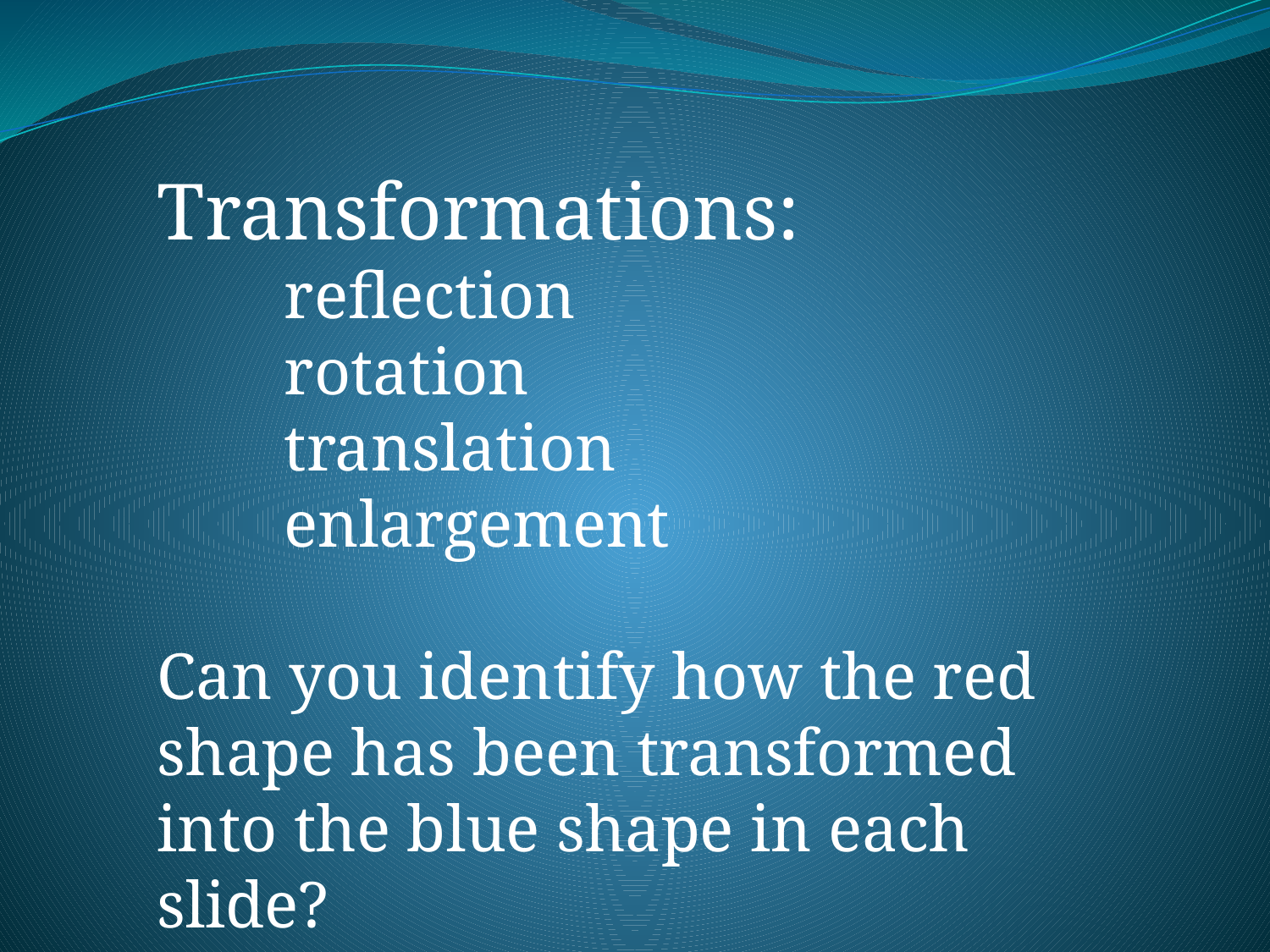

Transformations:
	reflection
	rotation
	translation
	enlargement

Can you identify how the red shape has been transformed into the blue shape in each slide?